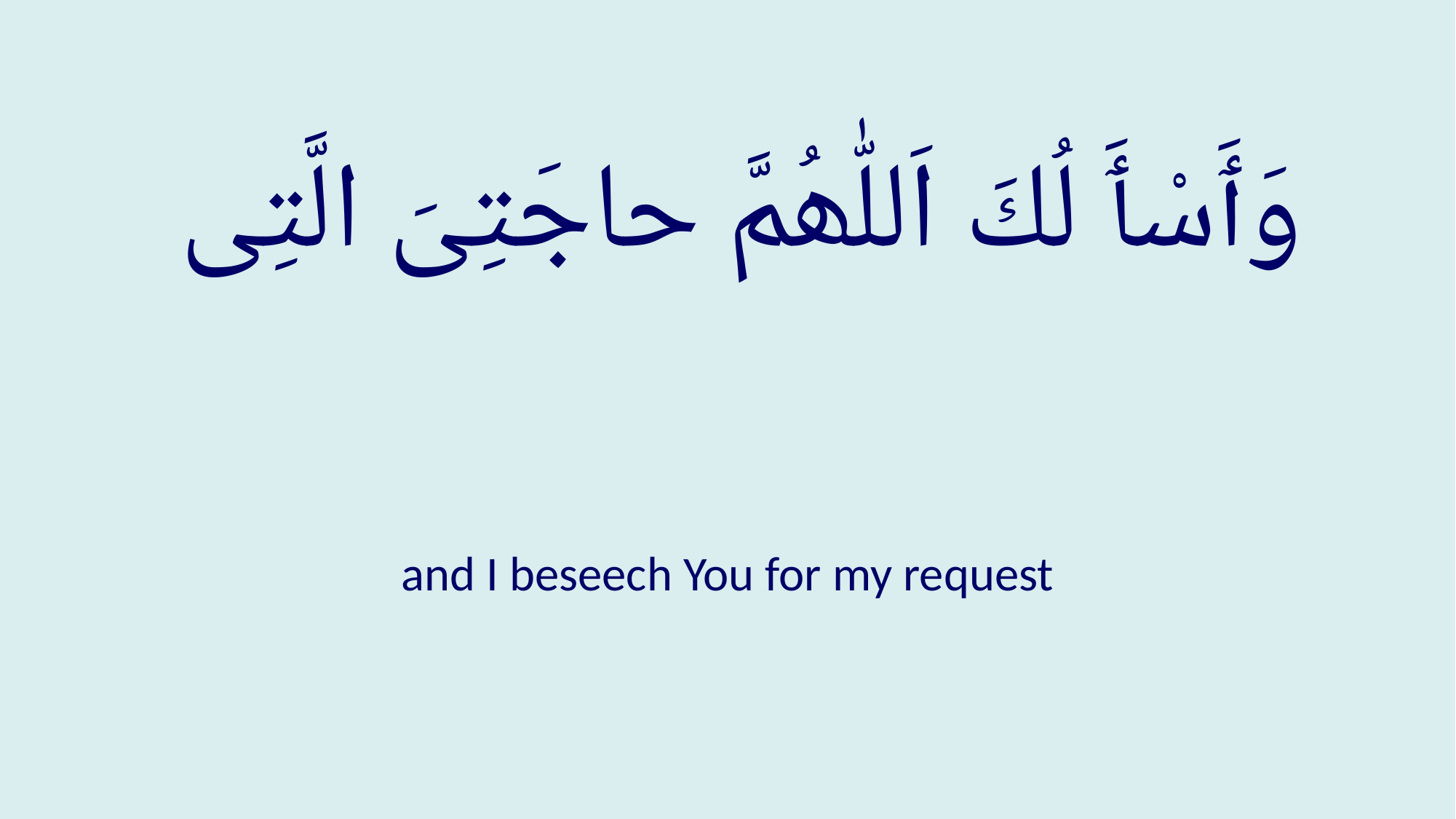

# وَٲَسْٲَ لُكَ اَللّٰھُمَّ حاجَتِیَ الَّتِی
and I beseech You for my request